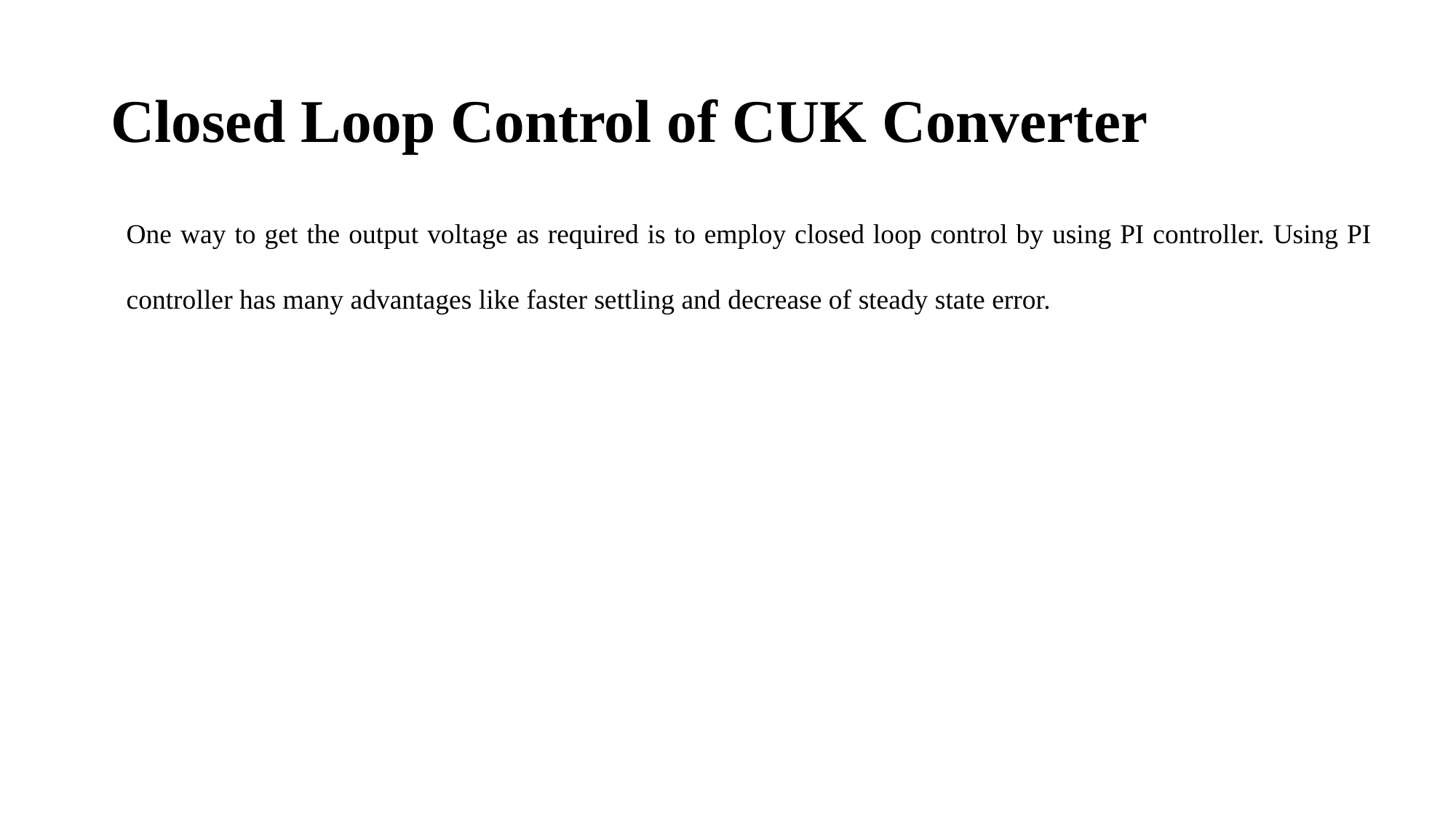

# Closed Loop Control of CUK Converter
One way to get the output voltage as required is to employ closed loop control by using PI controller. Using PI controller has many advantages like faster settling and decrease of steady state error.